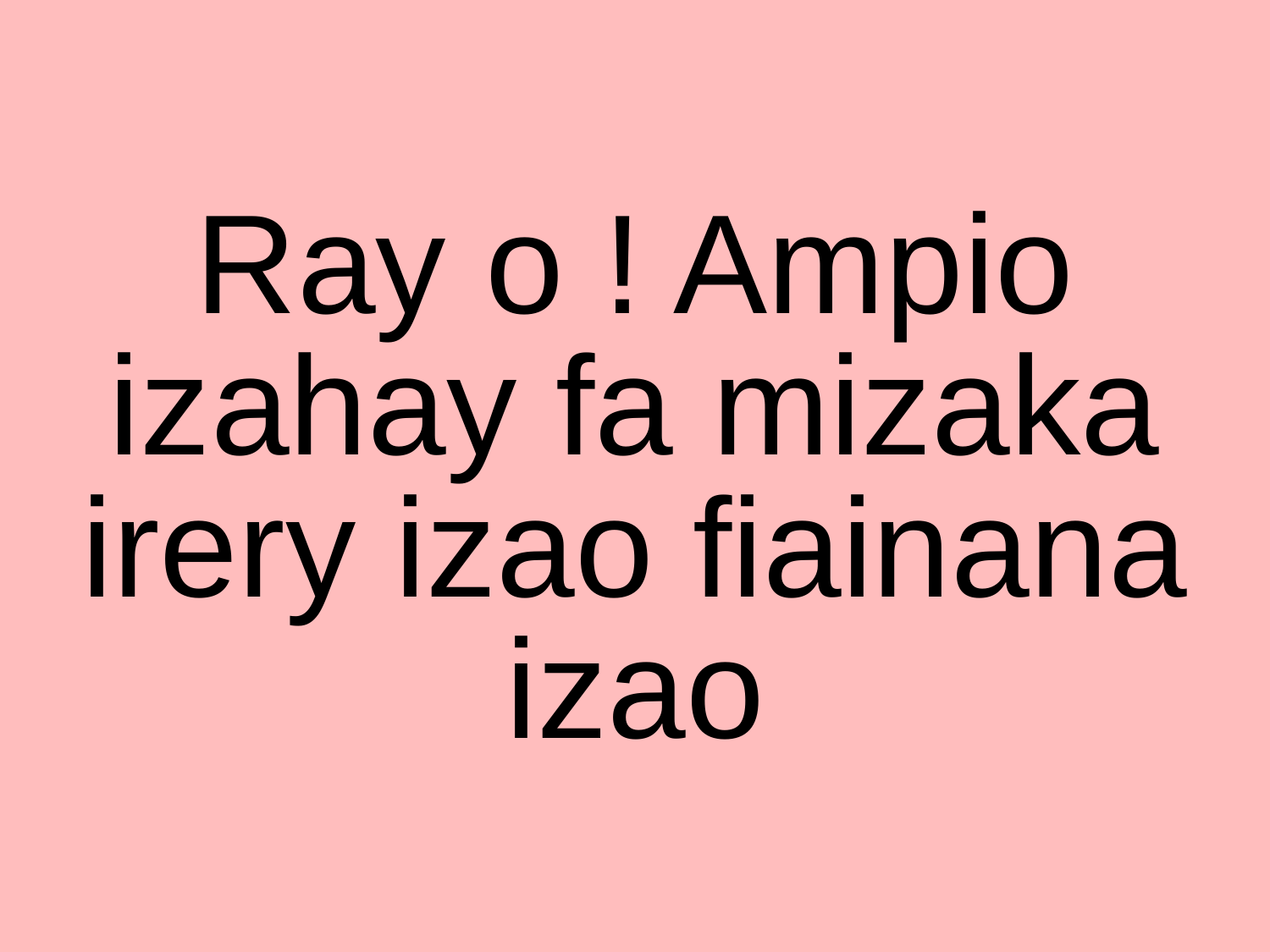

Ray o ! Ampio izahay fa mizaka irery izao fiainana izao